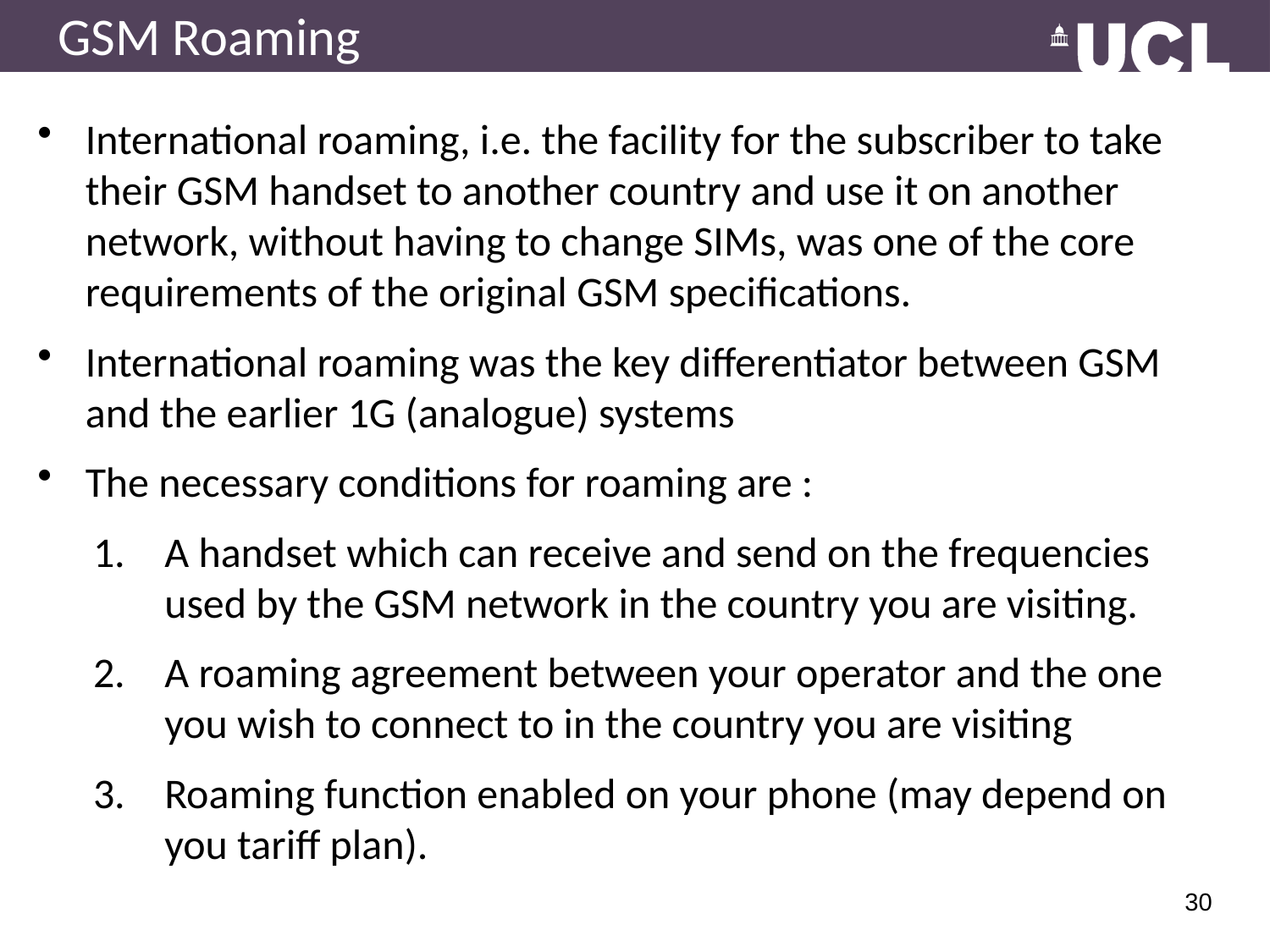

# GSM Roaming
International roaming, i.e. the facility for the subscriber to take their GSM handset to another country and use it on another network, without having to change SIMs, was one of the core requirements of the original GSM specifications.
International roaming was the key differentiator between GSM and the earlier 1G (analogue) systems
The necessary conditions for roaming are :
A handset which can receive and send on the frequencies used by the GSM network in the country you are visiting.
A roaming agreement between your operator and the one you wish to connect to in the country you are visiting
Roaming function enabled on your phone (may depend on you tariff plan).
30